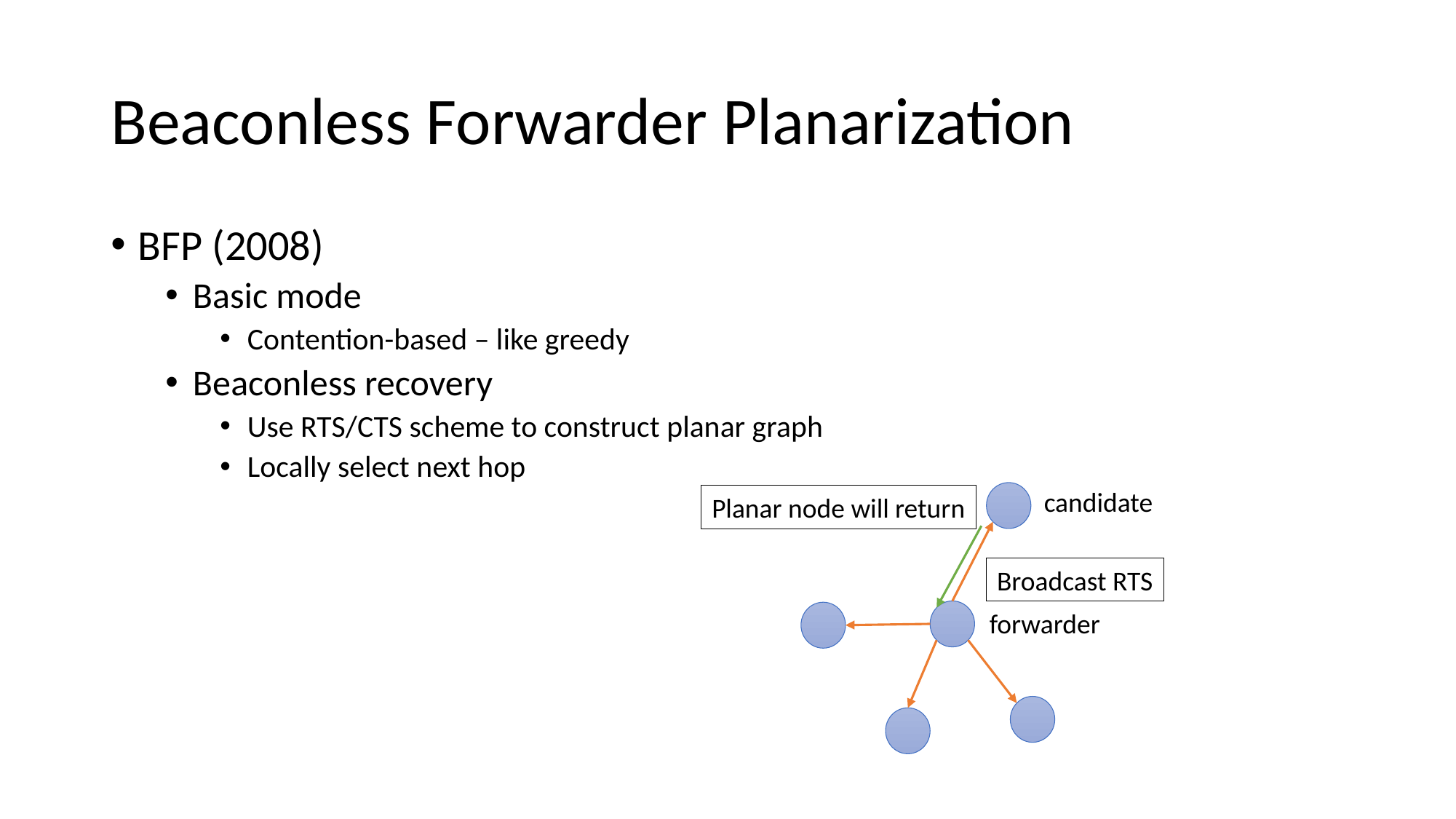

# Beaconless Forwarder Planarization
BFP (2008)
Basic mode
Contention-based – like greedy
Beaconless recovery
Use RTS/CTS scheme to construct planar graph
Locally select next hop

candidate

Planar node will return
Broadcast RTS

forwarder